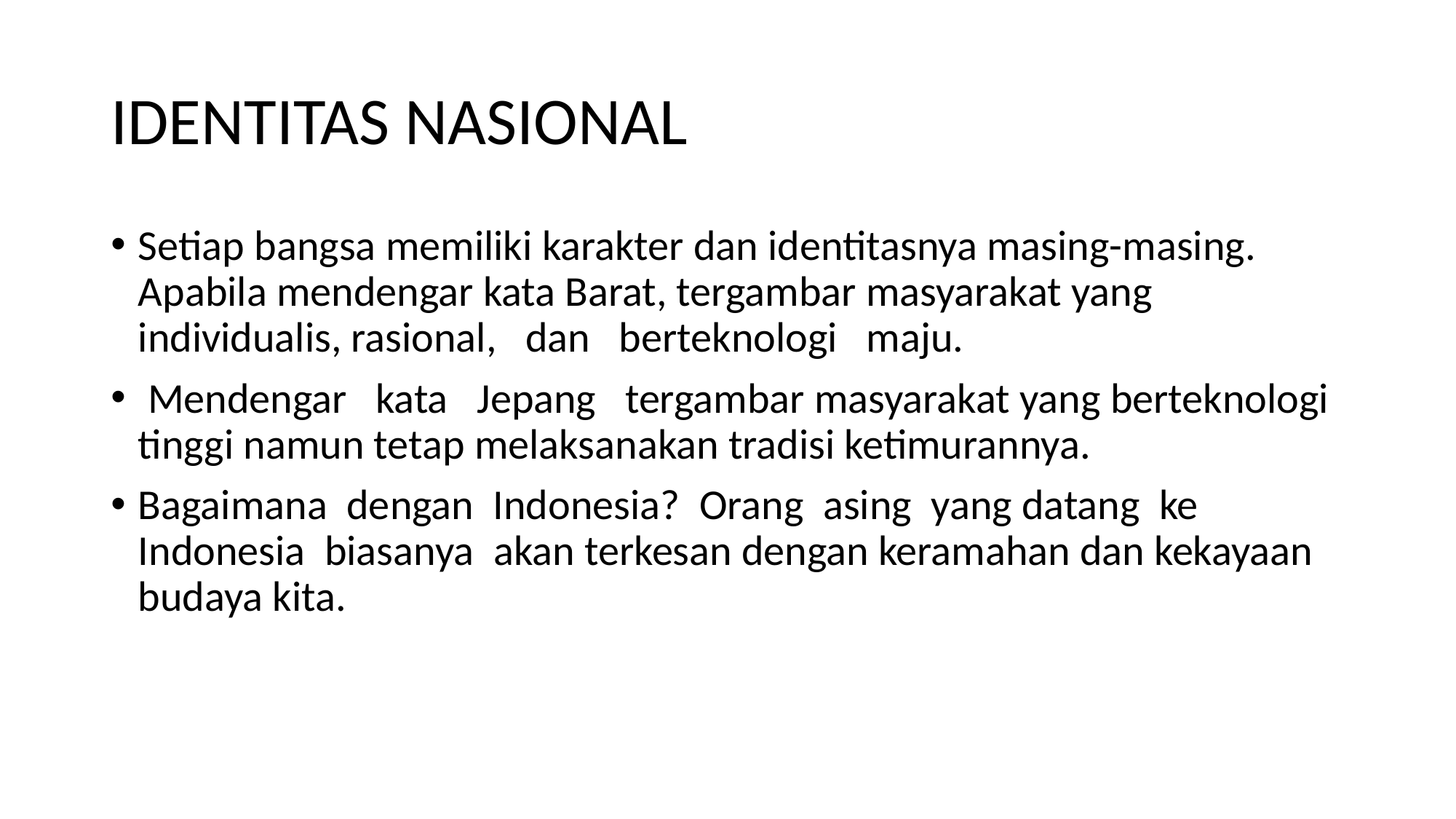

# IDENTITAS NASIONAL
Setiap bangsa memiliki karakter dan identitasnya masing-masing. Apabila mendengar kata Barat, tergambar masyarakat yang individualis, rasional,   dan   berteknologi   maju.
 Mendengar   kata   Jepang   tergambar masyarakat yang berteknologi tinggi namun tetap melaksanakan tradisi ketimurannya.
Bagaimana  dengan  Indonesia?  Orang  asing  yang datang  ke Indonesia  biasanya  akan terkesan dengan keramahan dan kekayaan budaya kita.